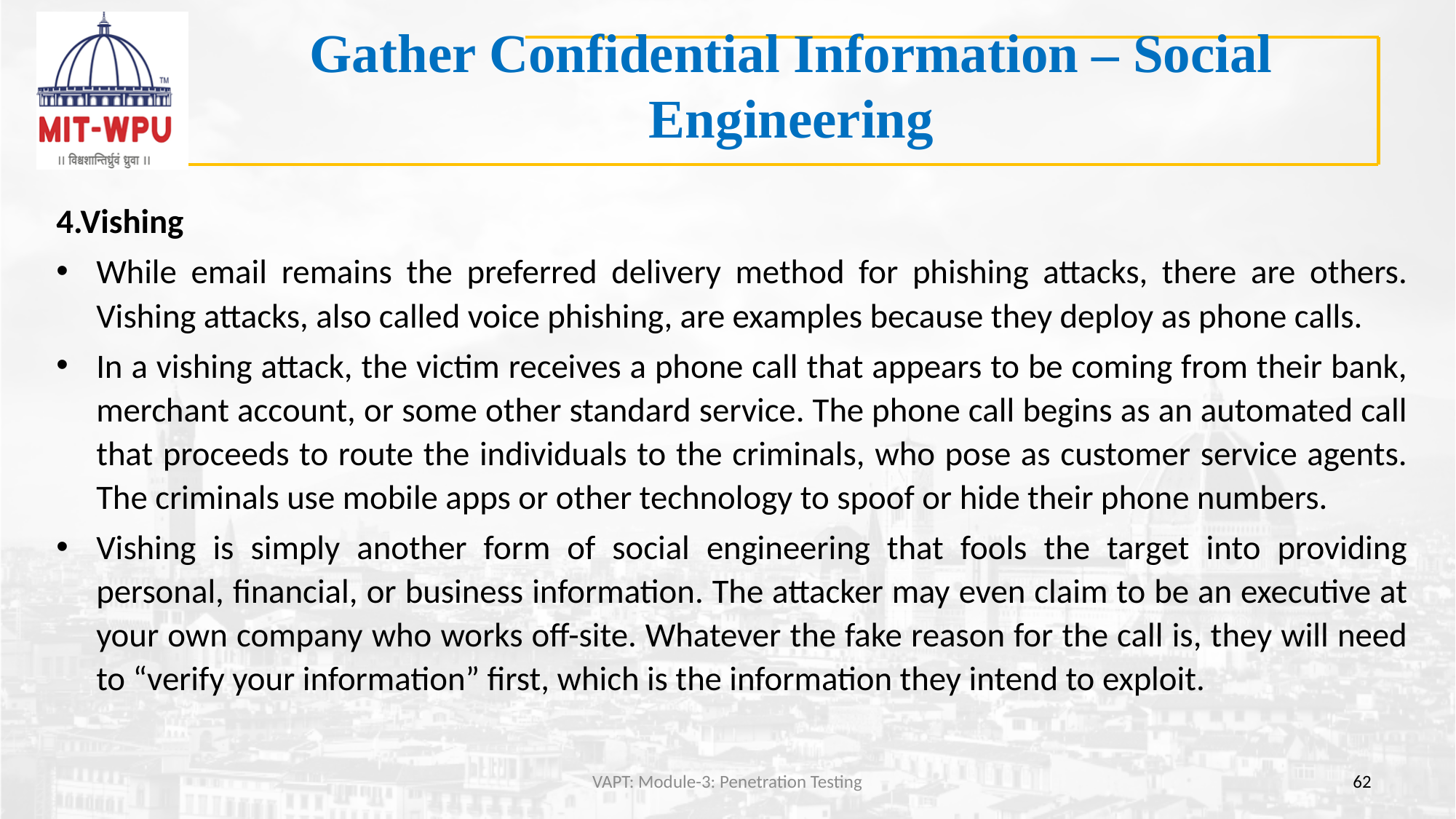

# Gather Confidential Information – Social Engineering
4.Vishing
While email remains the preferred delivery method for phishing attacks, there are others. Vishing attacks, also called voice phishing, are examples because they deploy as phone calls.
In a vishing attack, the victim receives a phone call that appears to be coming from their bank, merchant account, or some other standard service. The phone call begins as an automated call that proceeds to route the individuals to the criminals, who pose as customer service agents. The criminals use mobile apps or other technology to spoof or hide their phone numbers.
Vishing is simply another form of social engineering that fools the target into providing personal, financial, or business information. The attacker may even claim to be an executive at your own company who works off-site. Whatever the fake reason for the call is, they will need to “verify your information” first, which is the information they intend to exploit.

VAPT: Module-3: Penetration Testing
62